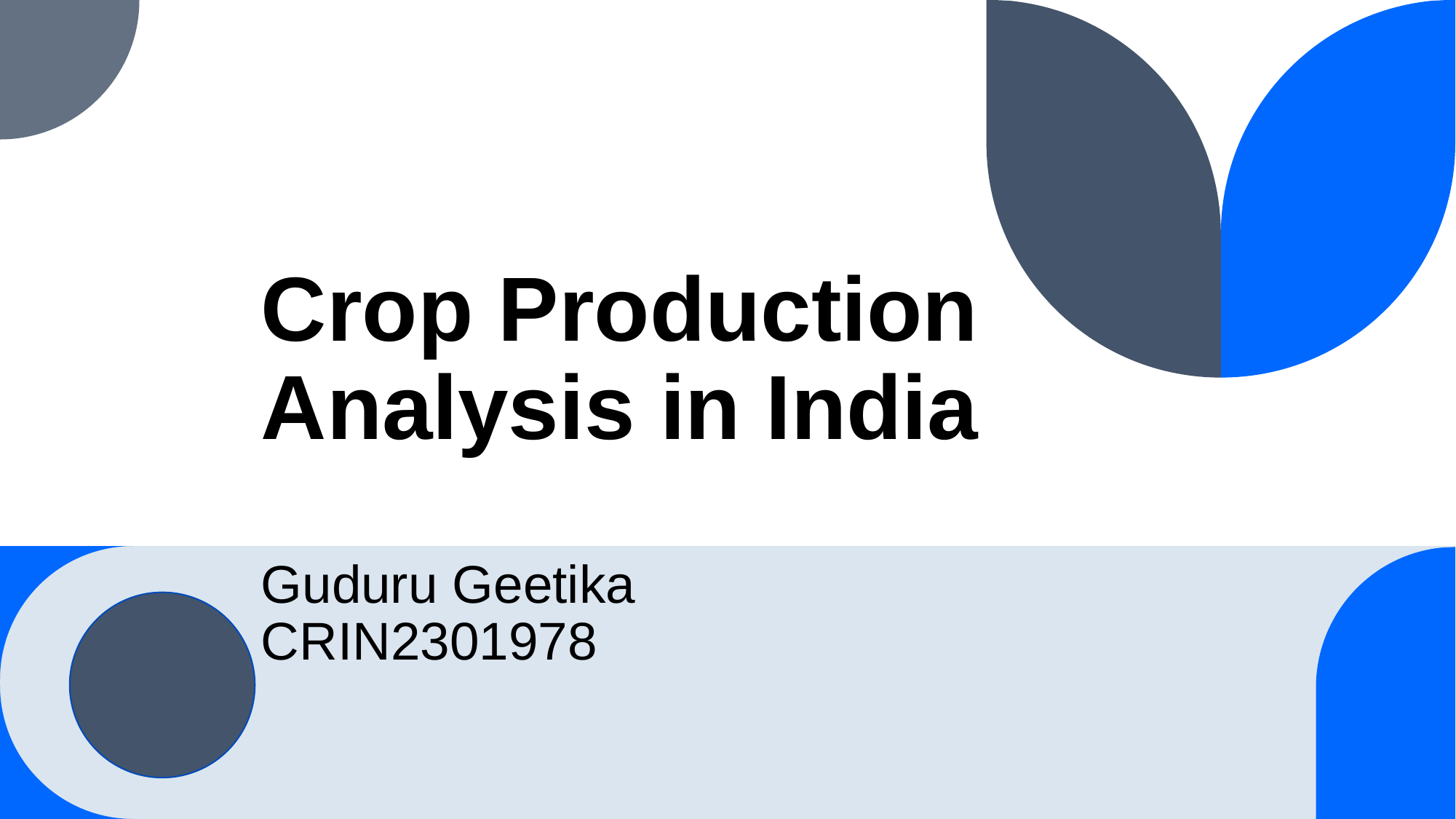

# Crop Production Analysis in India Guduru Geetika CRIN2301978